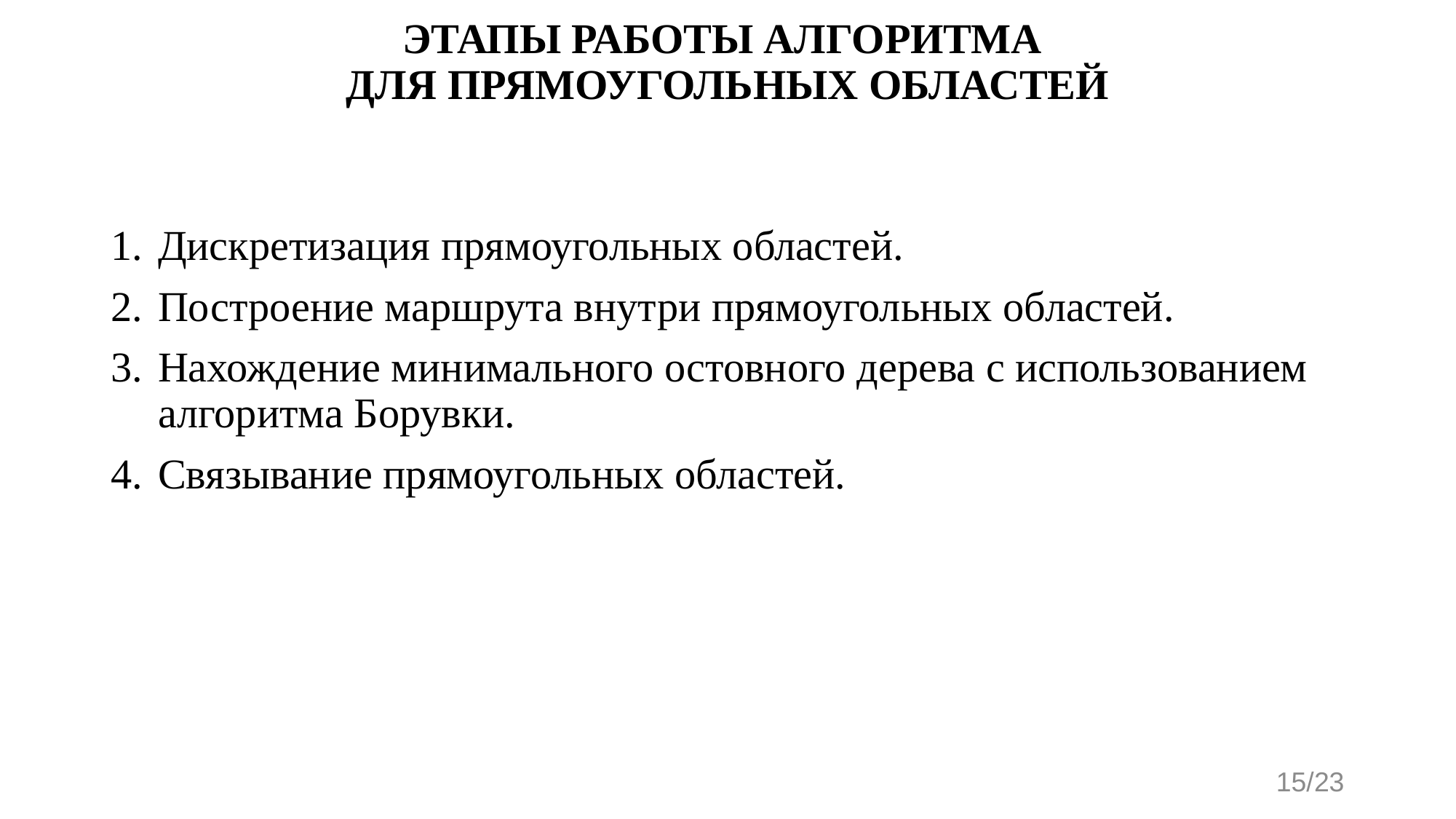

# ЭТАПЫ РАБОТЫ АЛГОРИТМА ДЛЯ ПРЯМОУГОЛЬНЫХ ОБЛАСТЕЙ
Дискретизация прямоугольных областей.
Построение маршрута внутри прямоугольных областей.
Нахождение минимального остовного дерева с использованием алгоритма Борувки.
Связывание прямоугольных областей.

15/23